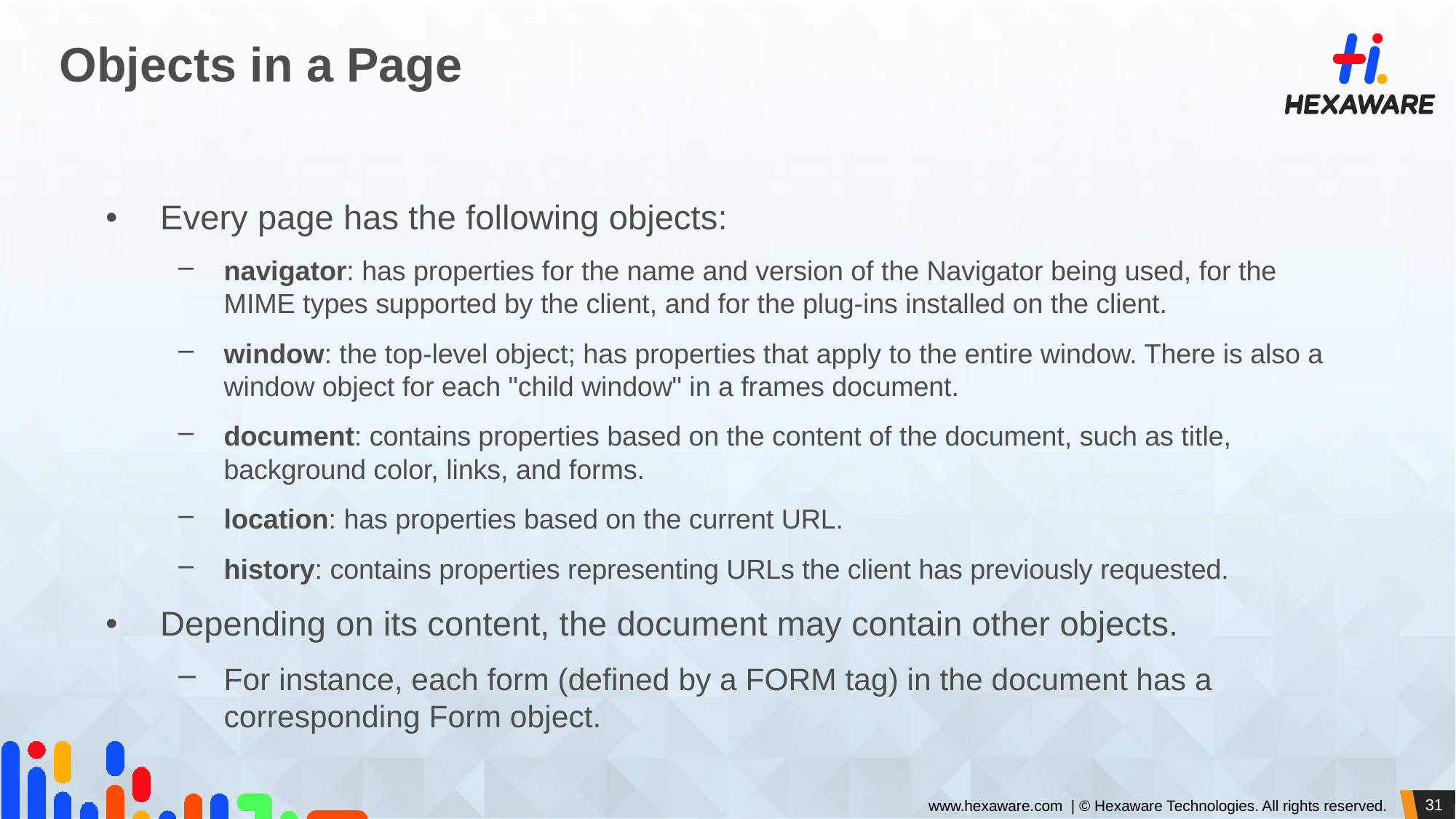

# Objects in a Page
Every page has the following objects:
navigator: has properties for the name and version of the Navigator being used, for the MIME types supported by the client, and for the plug-ins installed on the client.
window: the top-level object; has properties that apply to the entire window. There is also a window object for each "child window" in a frames document.
document: contains properties based on the content of the document, such as title, background color, links, and forms.
location: has properties based on the current URL.
history: contains properties representing URLs the client has previously requested.
Depending on its content, the document may contain other objects.
For instance, each form (defined by a FORM tag) in the document has a corresponding Form object.